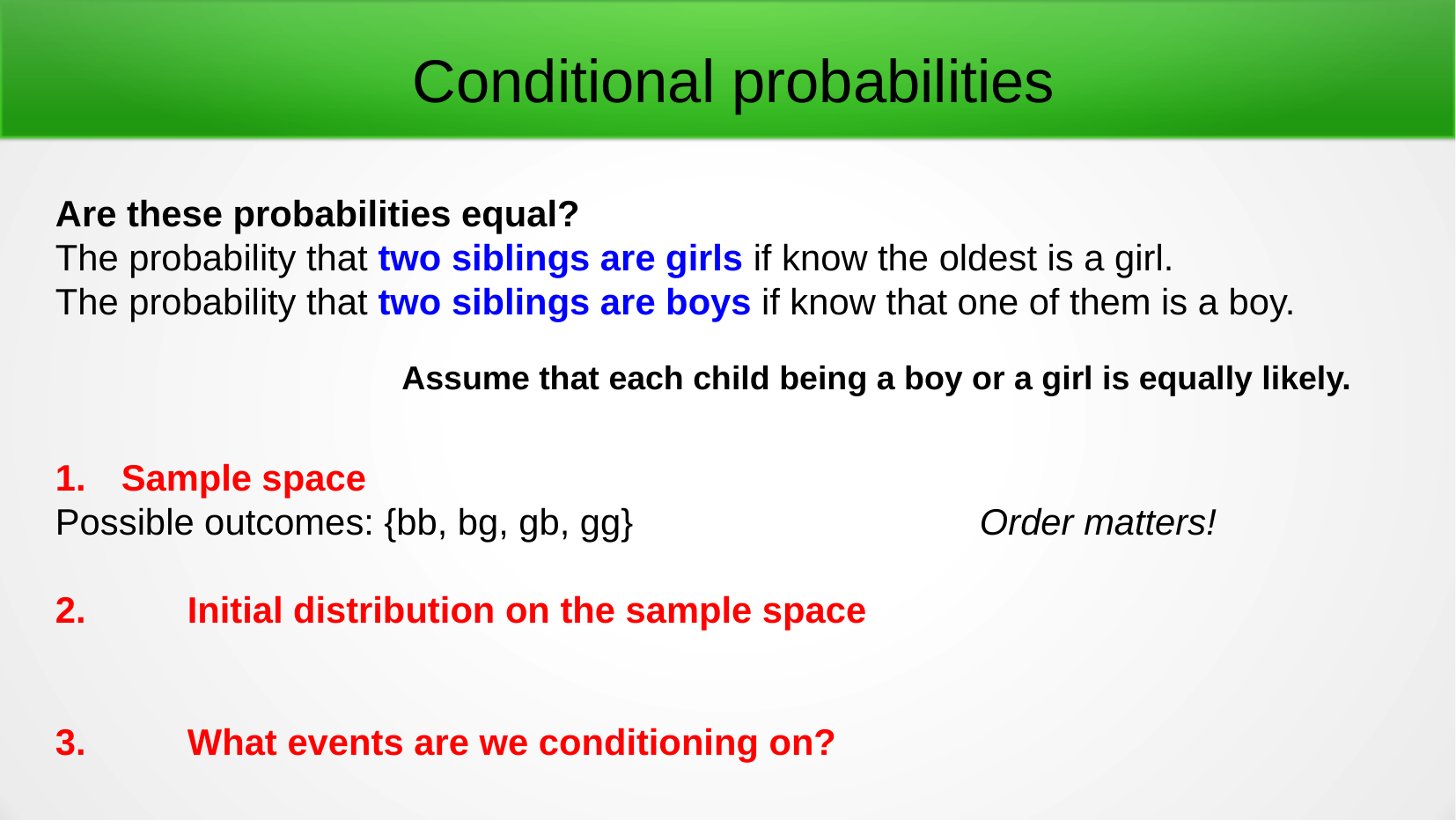

Conditional probabilities
Are these probabilities equal?
The probability that two siblings are girls if know the oldest is a girl.
The probability that two siblings are boys if know that one of them is a boy.

Sample space
Possible outcomes: {bb, bg, gb, gg}			Order matters!

2.	Initial distribution on the sample space

3.	What events are we conditioning on?
Assume that each child being a boy or a girl is equally likely.